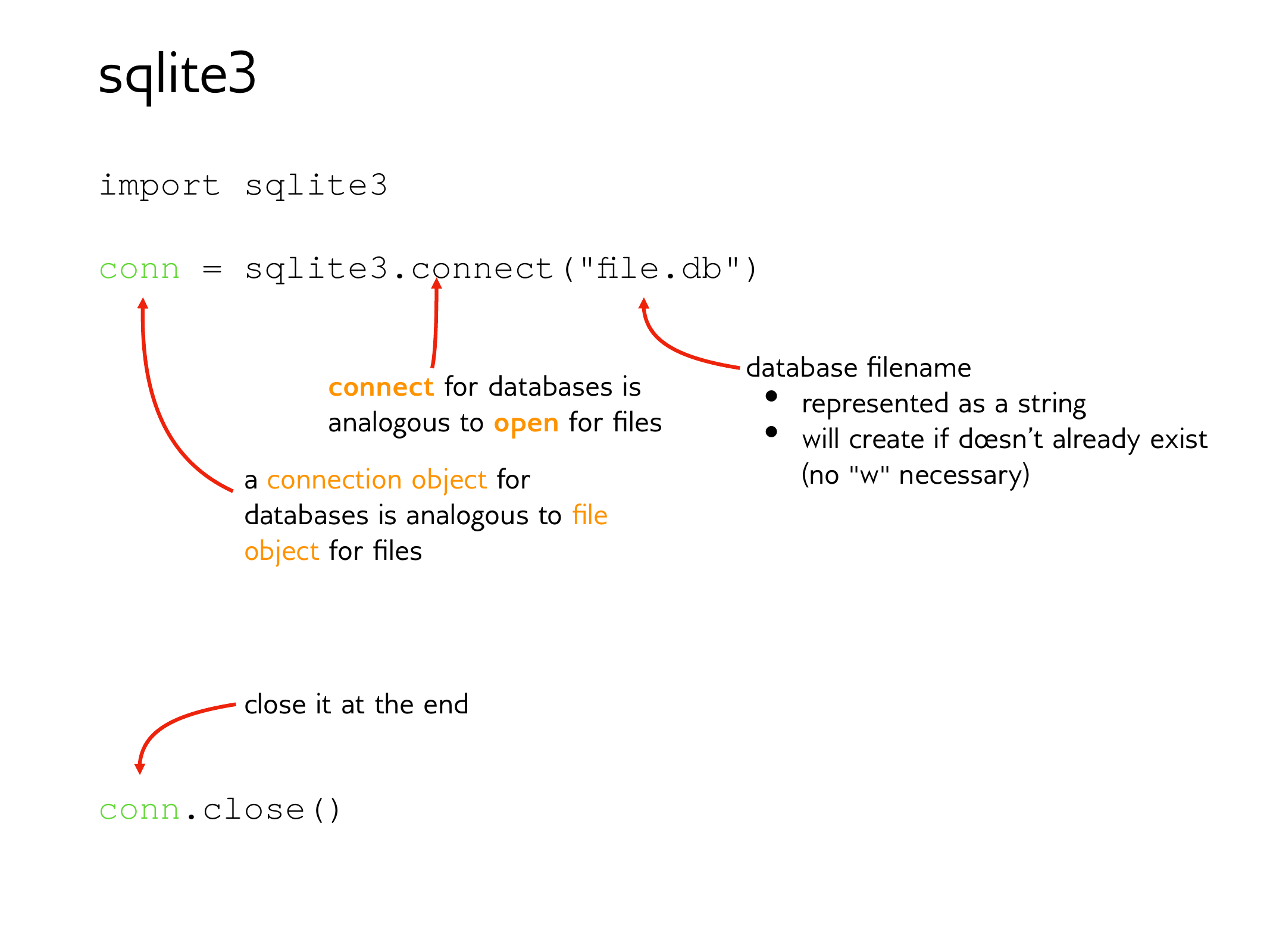

# sqlite3
import sqlite3
conn = sqlite3.connect("file.db")

conn.close()

database filename
represented as a string
will create if doesn’t already exist
(no "w" necessary)
connect for databases is analogous to open for files
a connection object for databases is analogous to file object for files
close it at the end